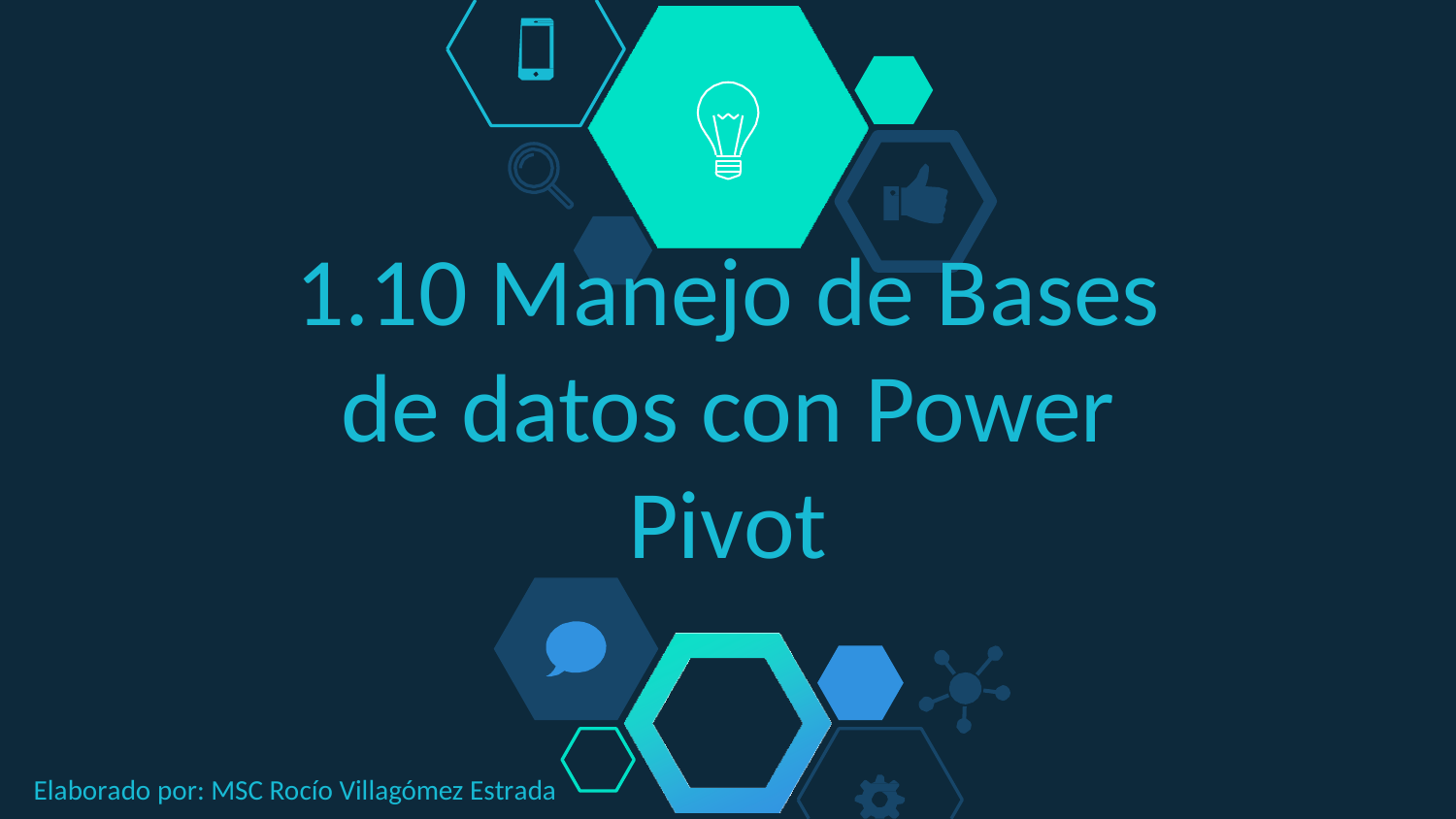

1.10 Manejo de Bases de datos con Power Pivot
Elaborado por: MSC Rocío Villagómez Estrada